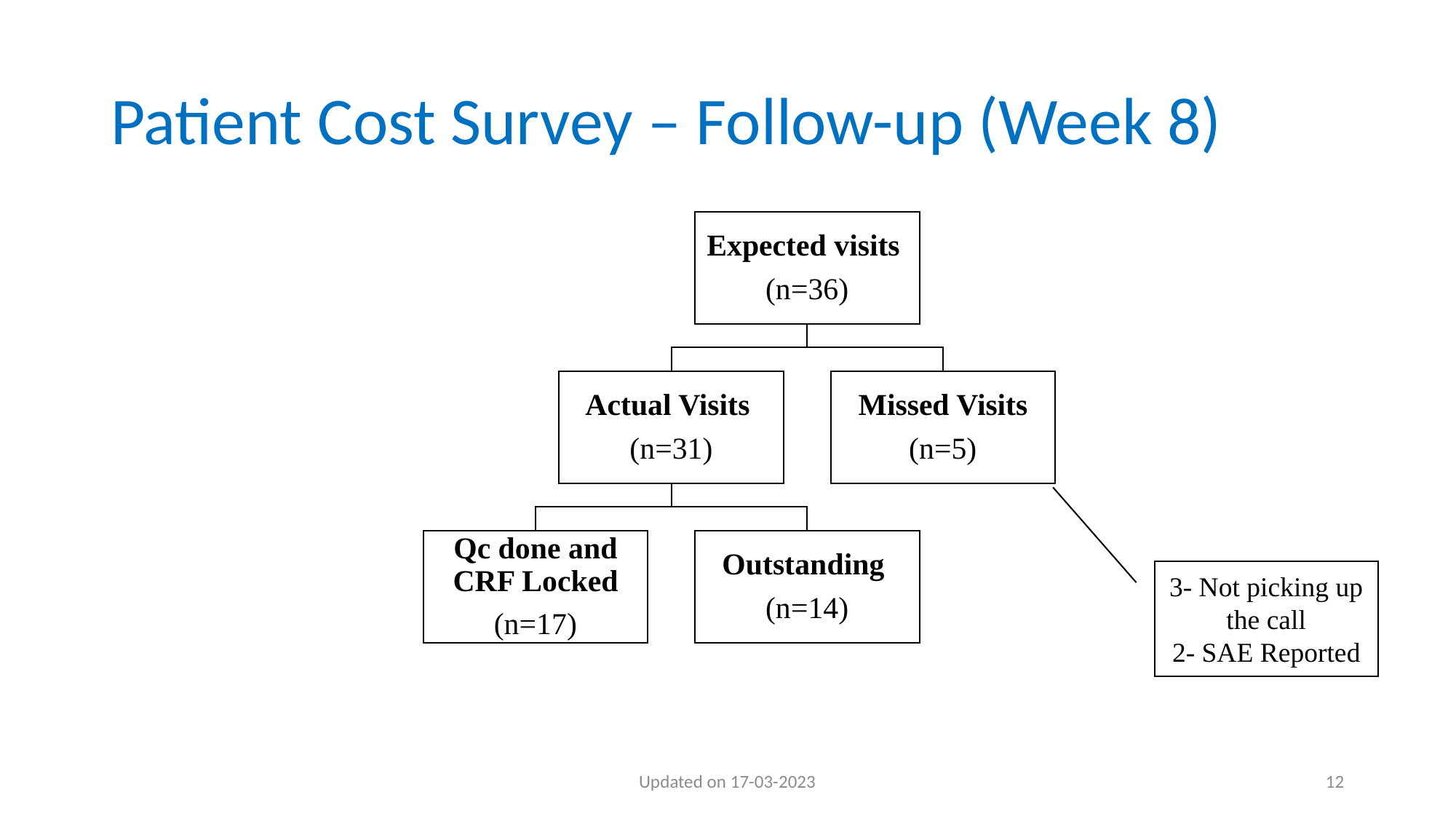

# Patient Cost Survey – Follow-up (Week 8)
Expected visits
(n=36)
Actual Visits
(n=31)
Qc done and CRF Locked
(n=17)

Outstanding
(n=14)
Missed Visits
(n=5)
3- Not picking up the call
2- SAE Reported
Updated on 17-03-2023
12